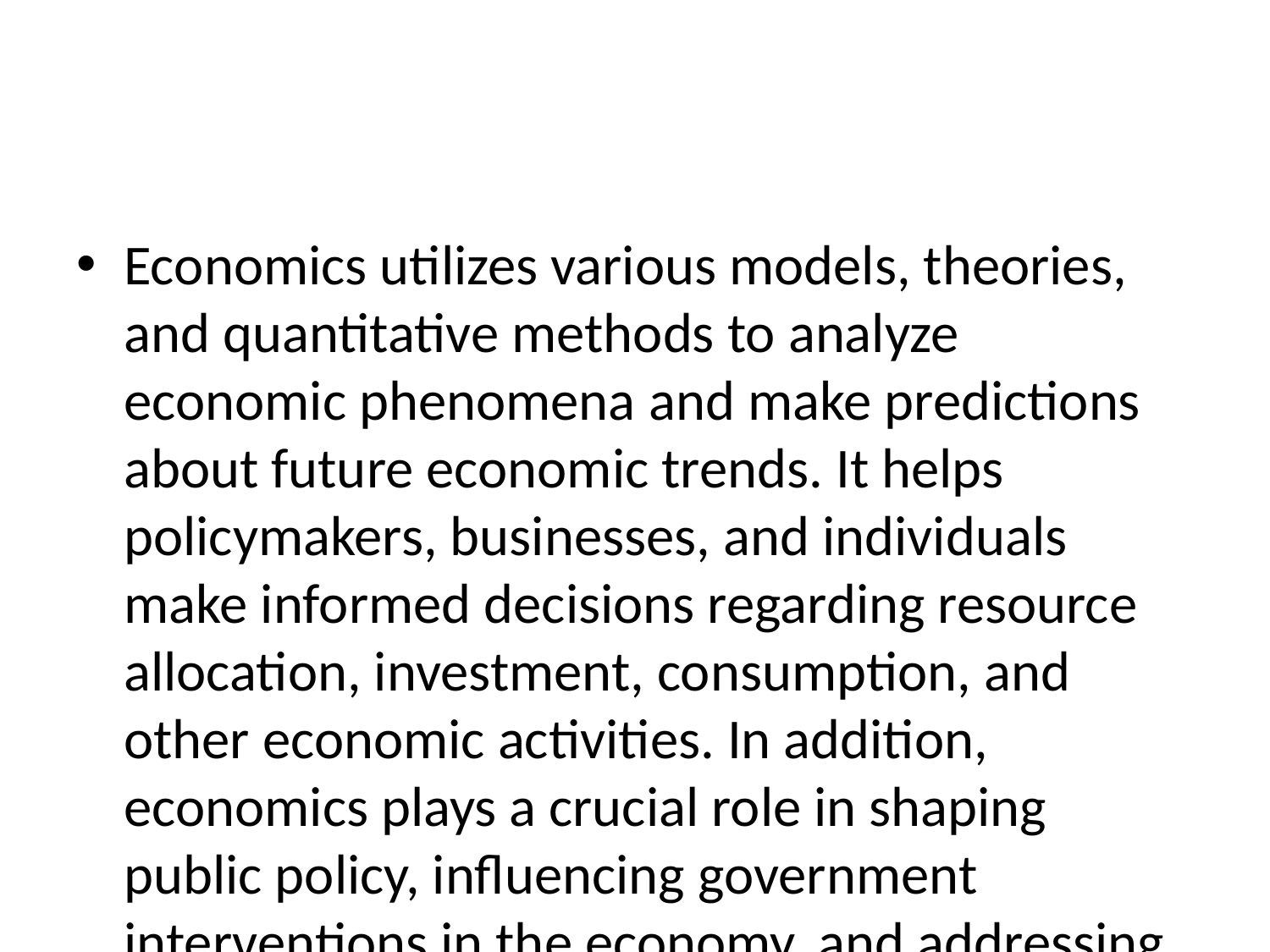

#
Economics utilizes various models, theories, and quantitative methods to analyze economic phenomena and make predictions about future economic trends. It helps policymakers, businesses, and individuals make informed decisions regarding resource allocation, investment, consumption, and other economic activities. In addition, economics plays a crucial role in shaping public policy, influencing government interventions in the economy, and addressing issues like poverty, inequality, and environmental sustainability.